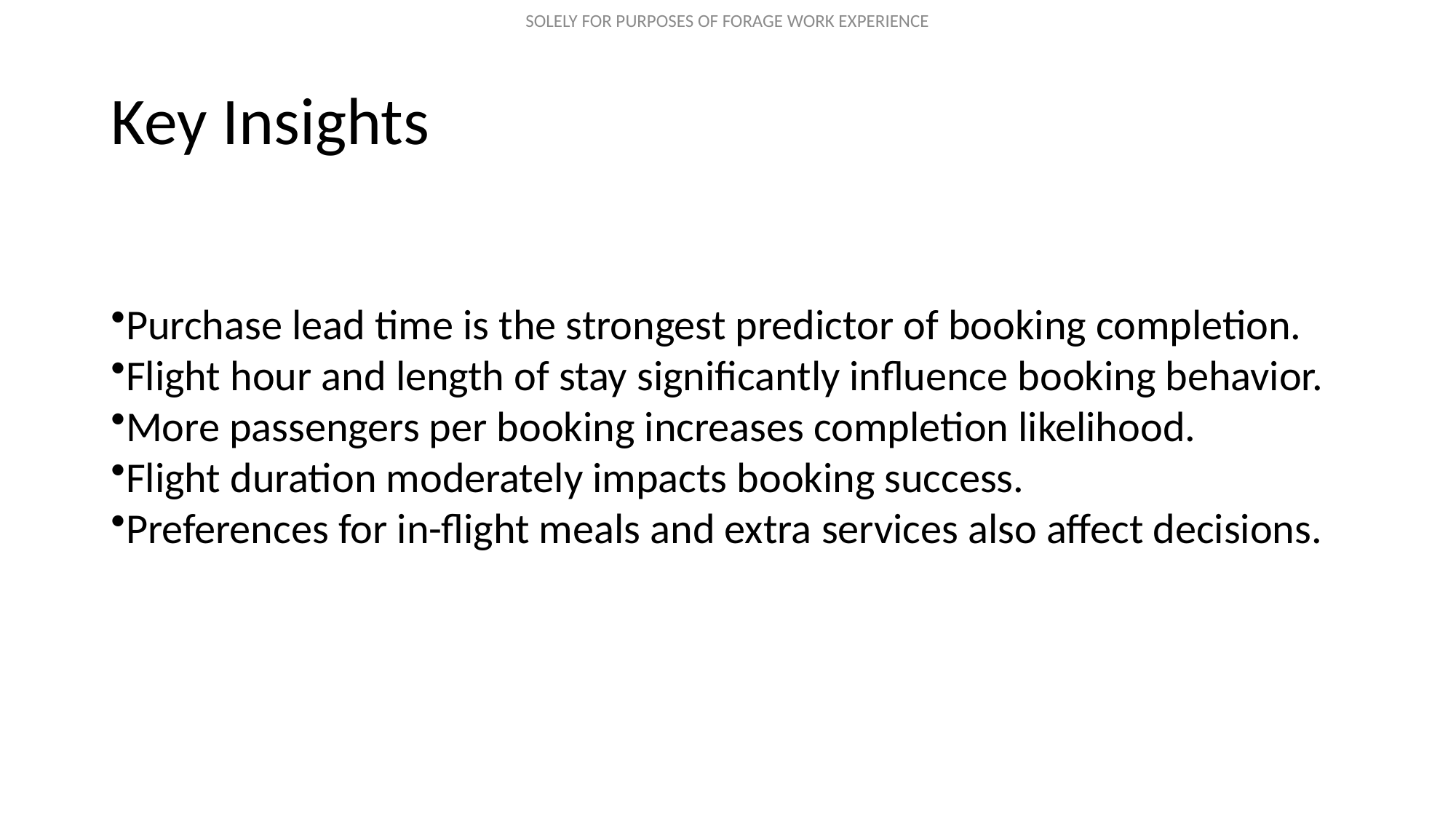

# Key Insights

Purchase lead time is the strongest predictor of booking completion.
Flight hour and length of stay significantly influence booking behavior.
More passengers per booking increases completion likelihood.
Flight duration moderately impacts booking success.
Preferences for in-flight meals and extra services also affect decisions.